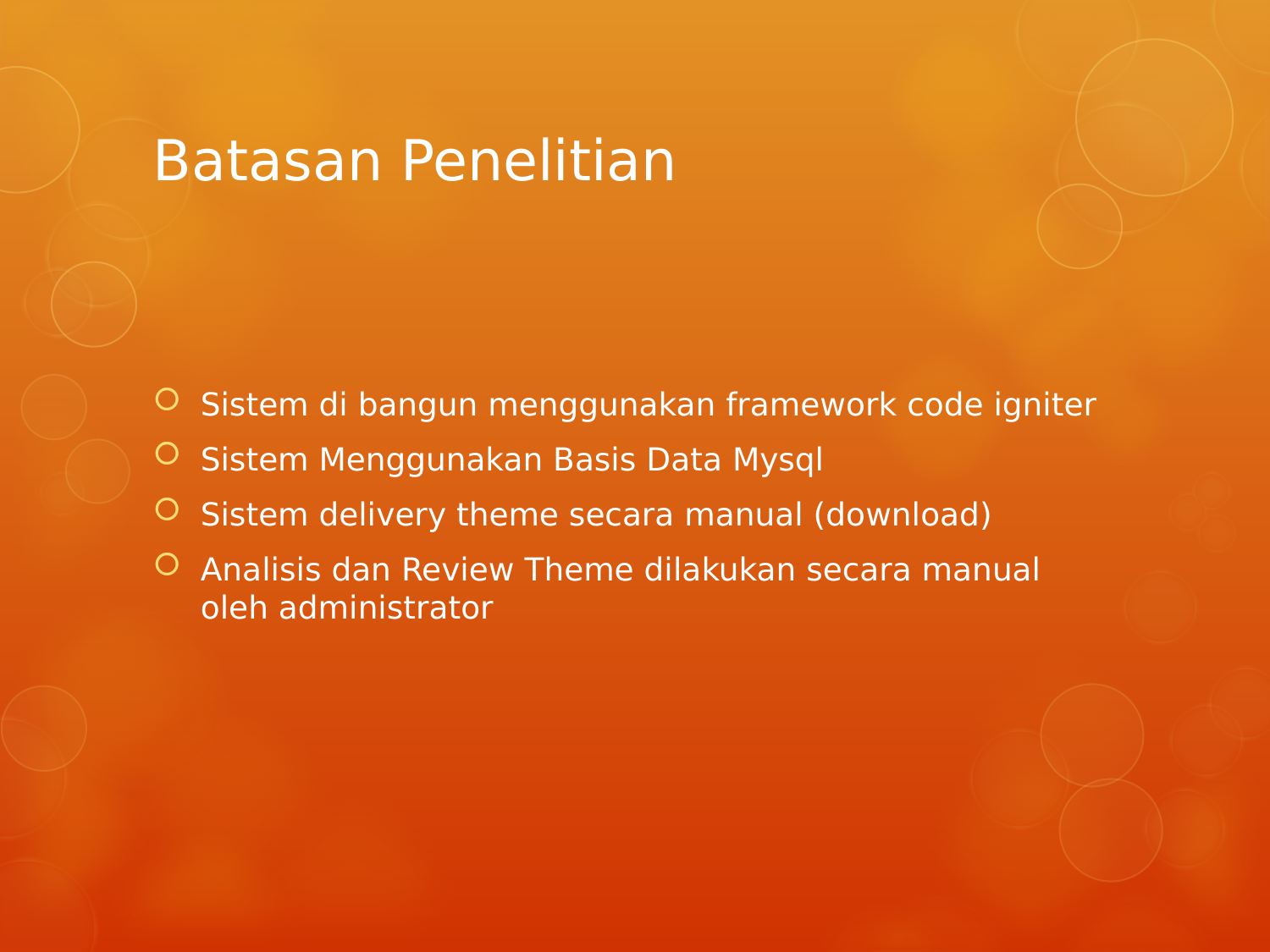

# Batasan Penelitian
Sistem di bangun menggunakan framework code igniter
Sistem Menggunakan Basis Data Mysql
Sistem delivery theme secara manual (download)
Analisis dan Review Theme dilakukan secara manual oleh administrator